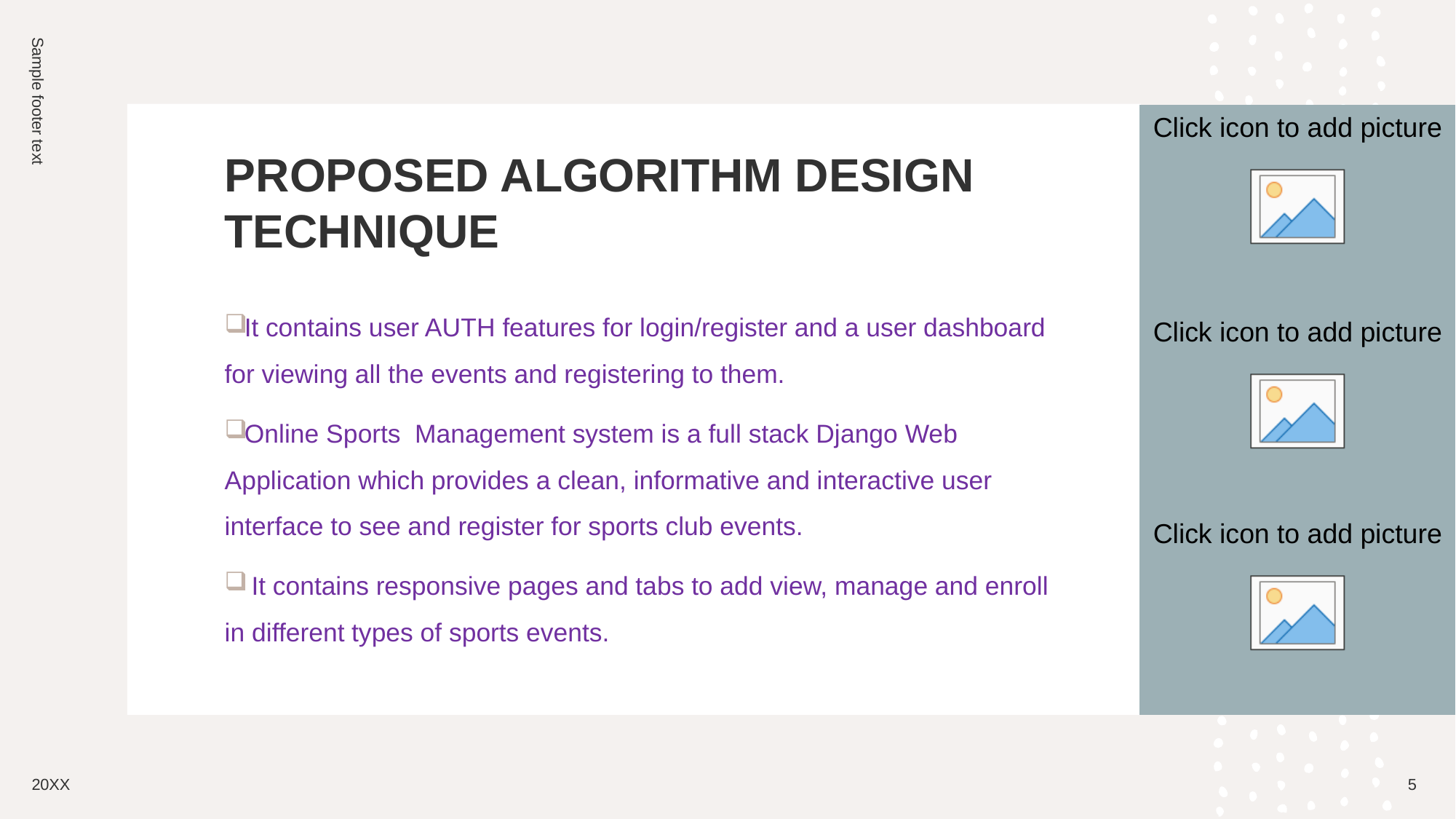

# PROPOSED ALGORITHM DESIGN TECHNIQUE
Sample footer text
It contains user AUTH features for login/register and a user dashboard for viewing all the events and registering to them.
Online Sports  Management system is a full stack Django Web Application which provides a clean, informative and interactive user interface to see and register for sports club events.
 It contains responsive pages and tabs to add view, manage and enroll in different types of sports events.

20XX
5